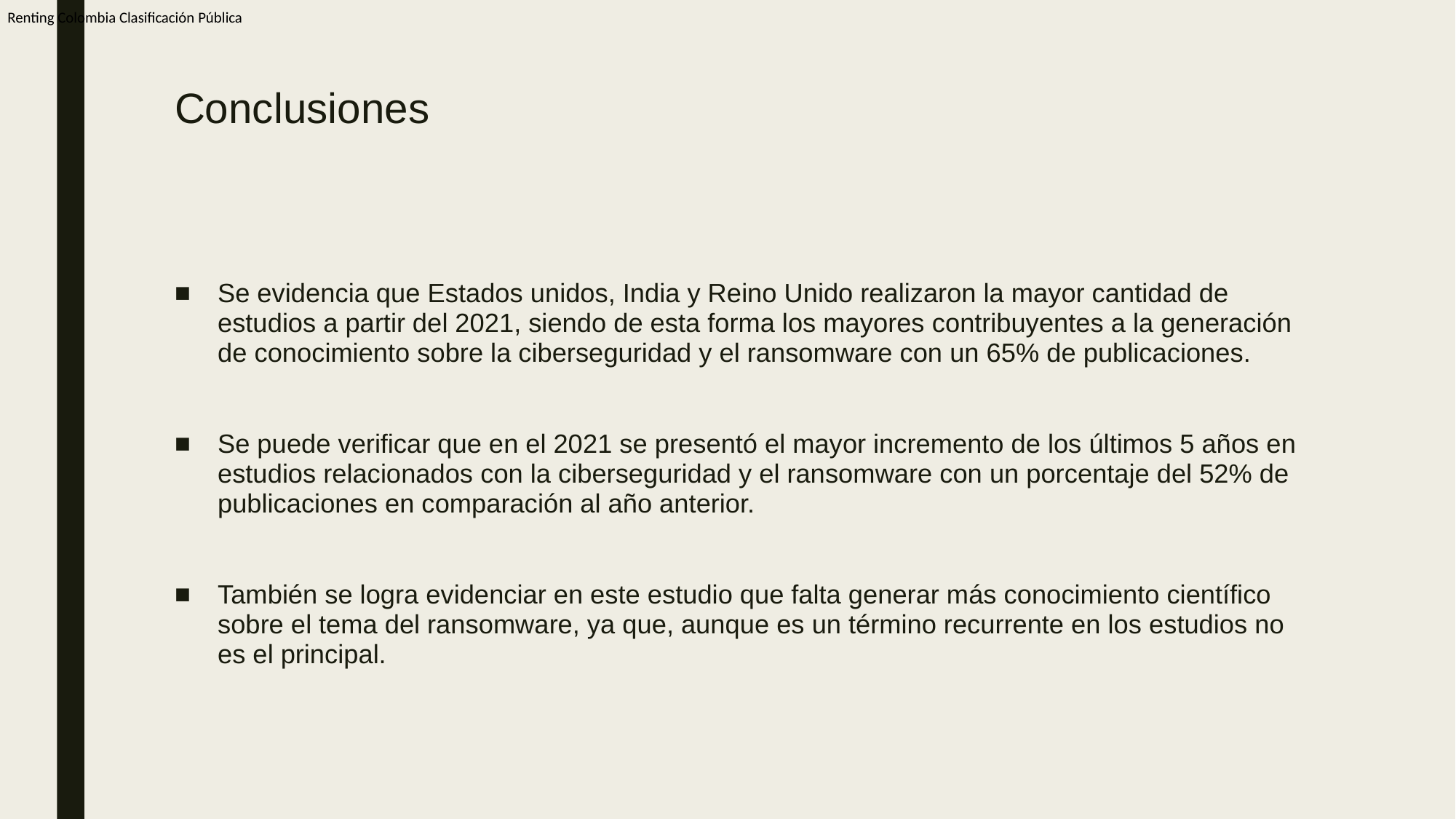

# Conclusiones
Se evidencia que Estados unidos, India y Reino Unido realizaron la mayor cantidad de estudios a partir del 2021, siendo de esta forma los mayores contribuyentes a la generación de conocimiento sobre la ciberseguridad y el ransomware con un 65% de publicaciones.

Se puede verificar que en el 2021 se presentó el mayor incremento de los últimos 5 años en estudios relacionados con la ciberseguridad y el ransomware con un porcentaje del 52% de publicaciones en comparación al año anterior.

También se logra evidenciar en este estudio que falta generar más conocimiento científico sobre el tema del ransomware, ya que, aunque es un término recurrente en los estudios no es el principal.